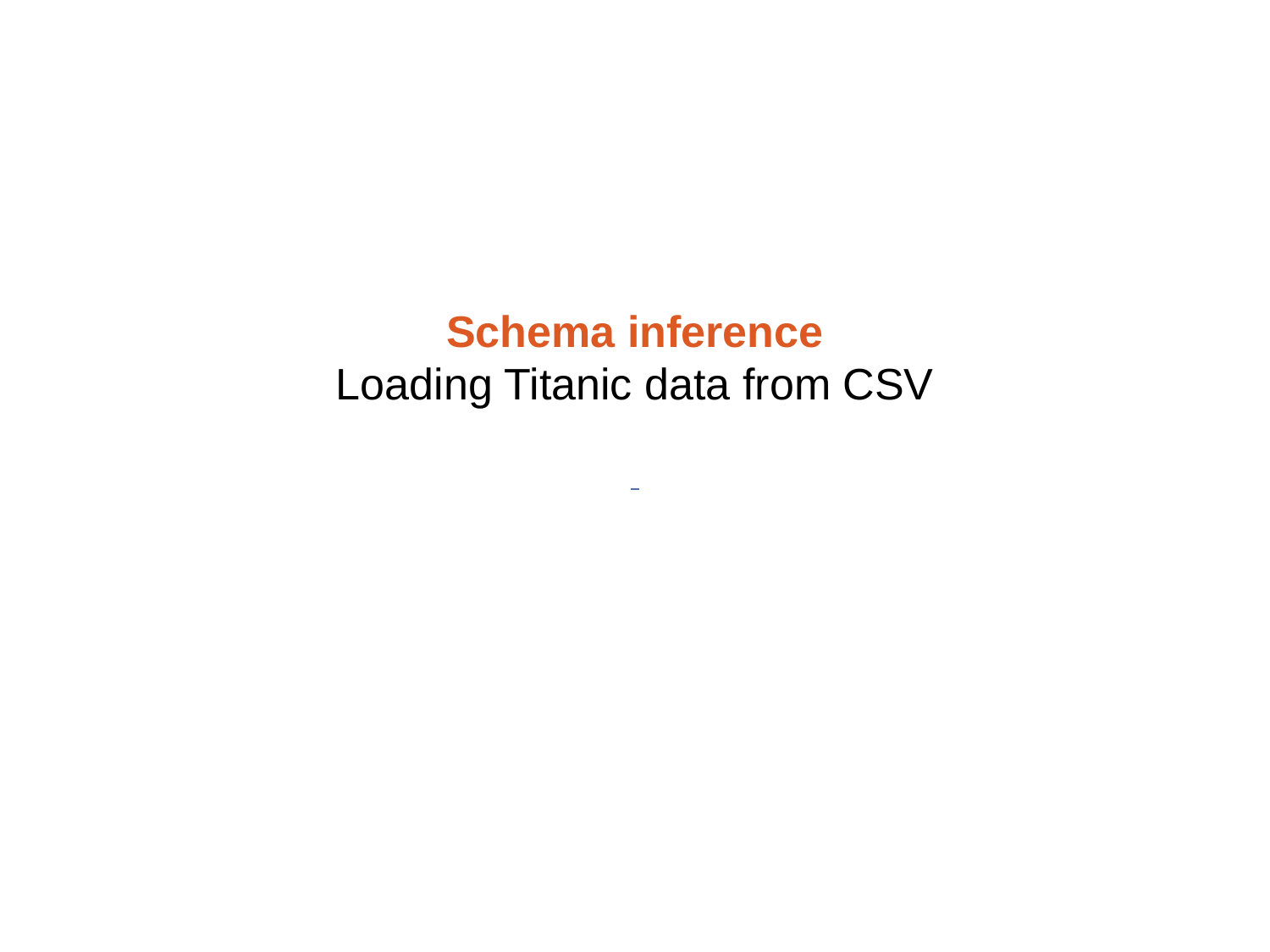

# Schema inference Loading Titanic data from CSV